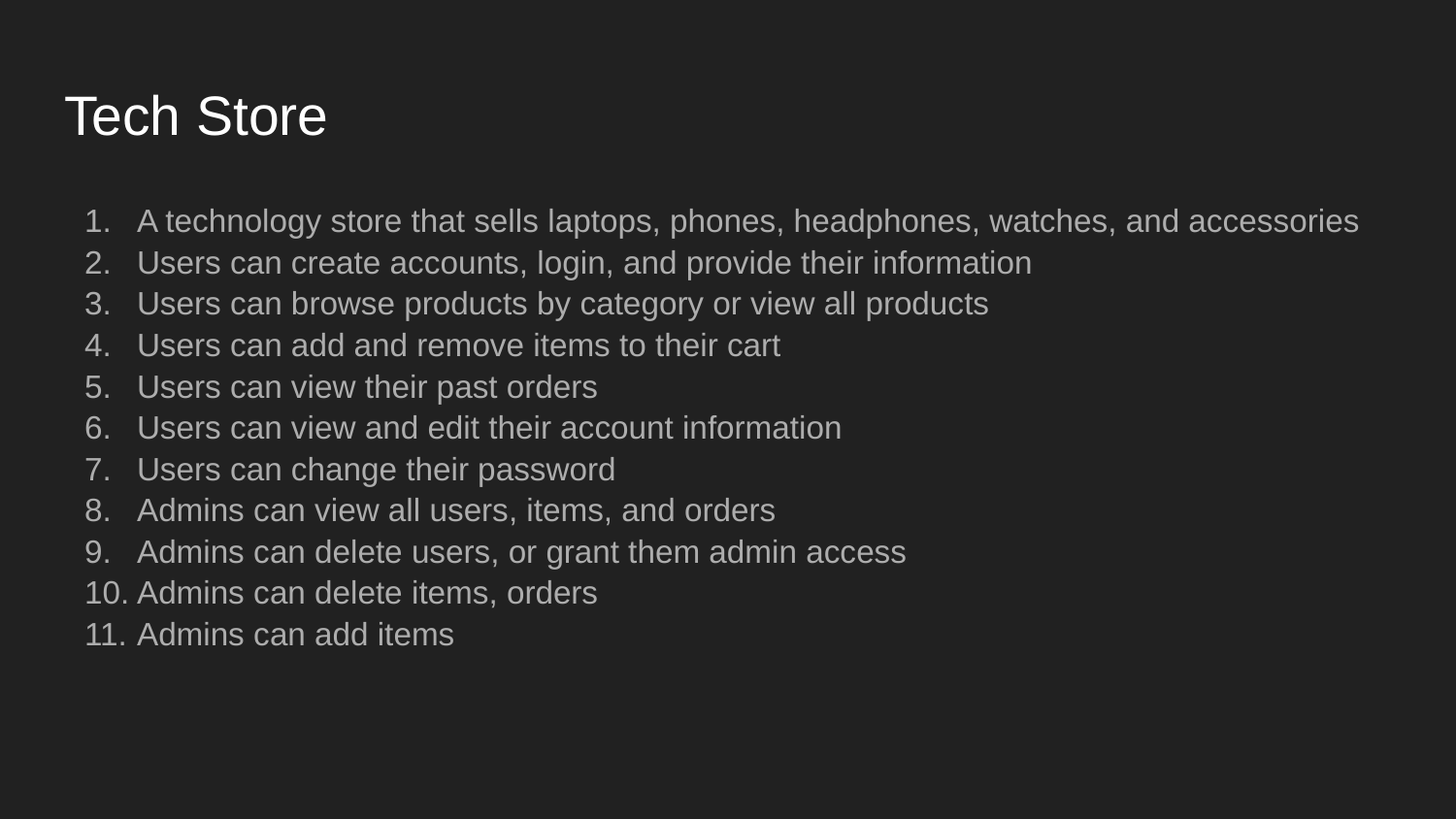

# Tech Store
A technology store that sells laptops, phones, headphones, watches, and accessories
Users can create accounts, login, and provide their information
Users can browse products by category or view all products
Users can add and remove items to their cart
Users can view their past orders
Users can view and edit their account information
Users can change their password
Admins can view all users, items, and orders
Admins can delete users, or grant them admin access
Admins can delete items, orders
Admins can add items